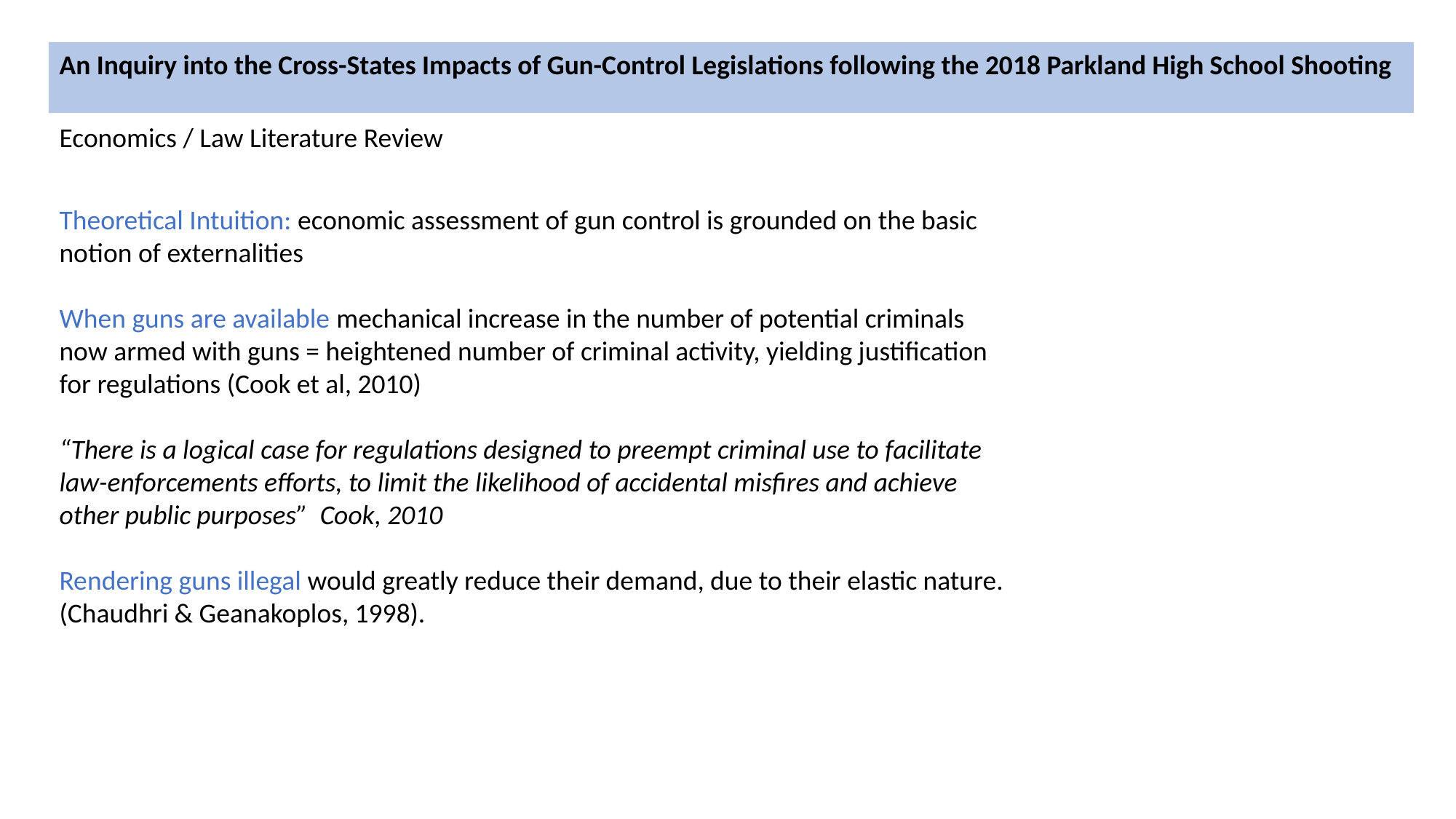

An Inquiry into the Cross-States Impacts of Gun-Control Legislations following the 2018 Parkland High School Shooting

Economics / Law Literature Review
Theoretical Intuition: economic assessment of gun control is grounded on the basic notion of externalities

When guns are available mechanical increase in the number of potential criminals now armed with guns = heightened number of criminal activity, yielding justification for regulations (Cook et al, 2010)

“There is a logical case for regulations designed to preempt criminal use to facilitate law-enforcements efforts, to limit the likelihood of accidental misfires and achieve other public purposes”  Cook, 2010

Rendering guns illegal would greatly reduce their demand, due to their elastic nature. (Chaudhri & Geanakoplos, 1998).